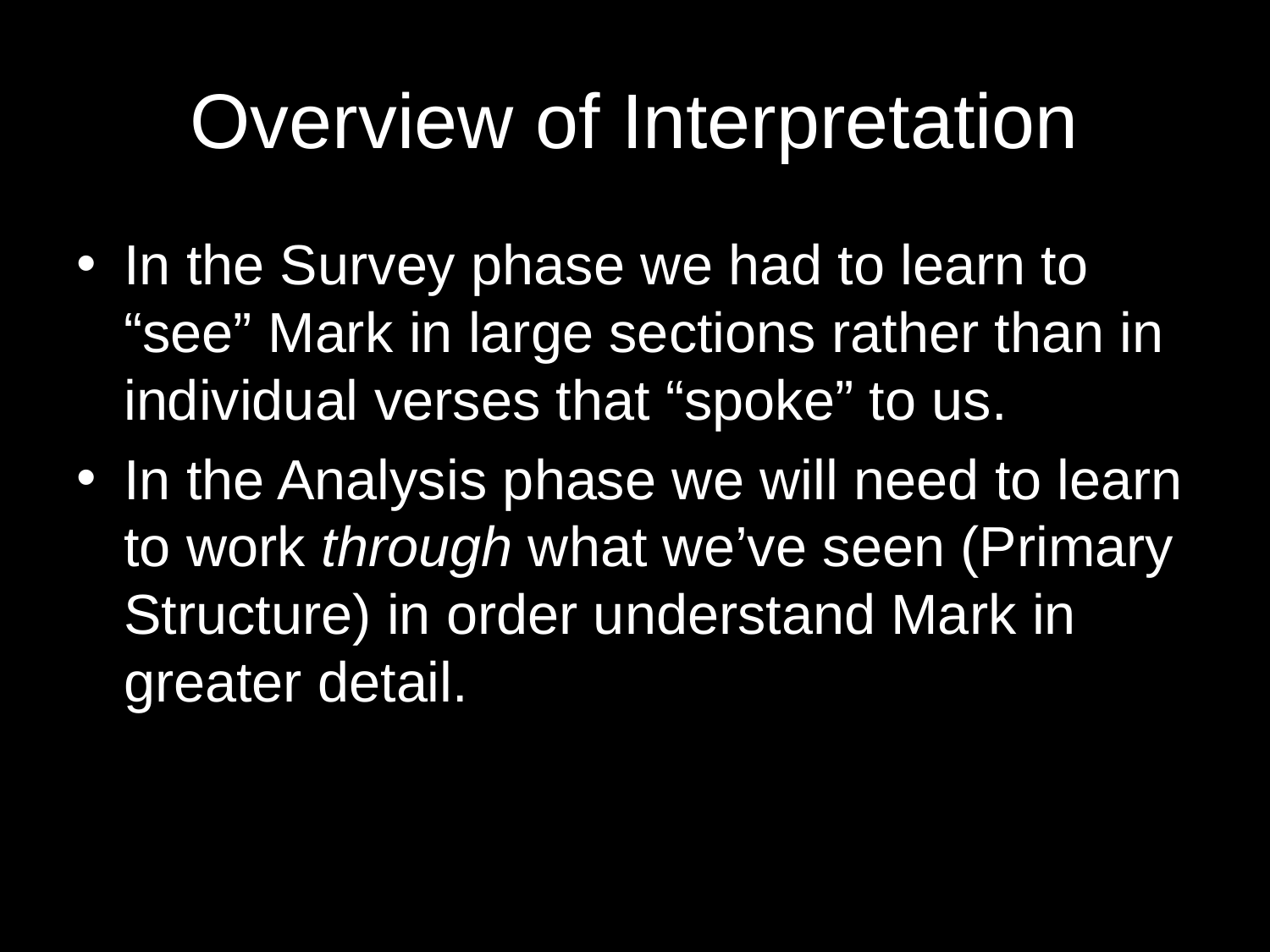

# Overview of Interpretation
In the Survey phase we had to learn to “see” Mark in large sections rather than in individual verses that “spoke” to us.
In the Analysis phase we will need to learn to work through what we’ve seen (Primary Structure) in order understand Mark in greater detail.